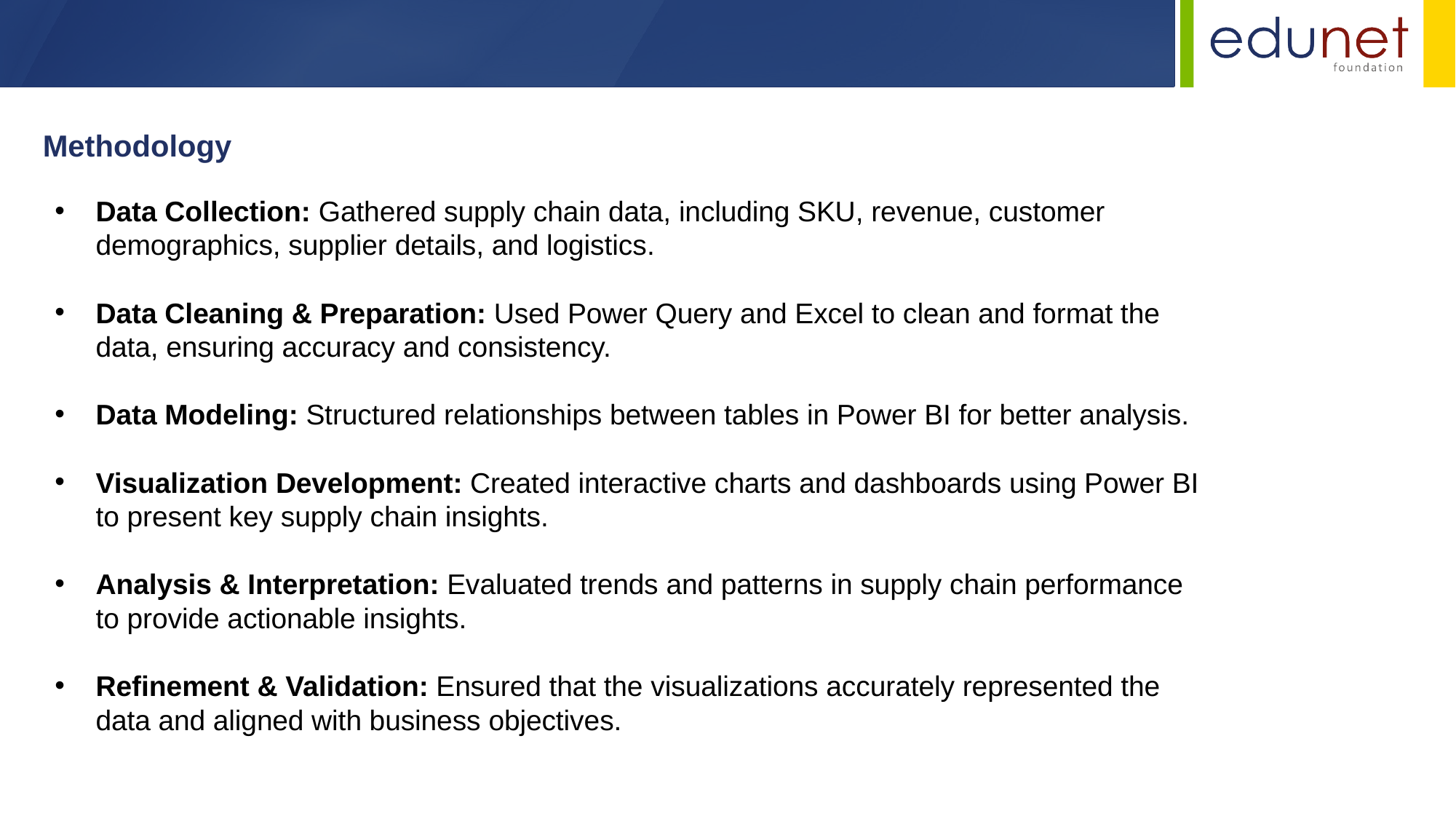

Methodology
Data Collection: Gathered supply chain data, including SKU, revenue, customer demographics, supplier details, and logistics.

Data Cleaning & Preparation: Used Power Query and Excel to clean and format the data, ensuring accuracy and consistency.

Data Modeling: Structured relationships between tables in Power BI for better analysis.

Visualization Development: Created interactive charts and dashboards using Power BI to present key supply chain insights.

Analysis & Interpretation: Evaluated trends and patterns in supply chain performance to provide actionable insights.

Refinement & Validation: Ensured that the visualizations accurately represented the data and aligned with business objectives.